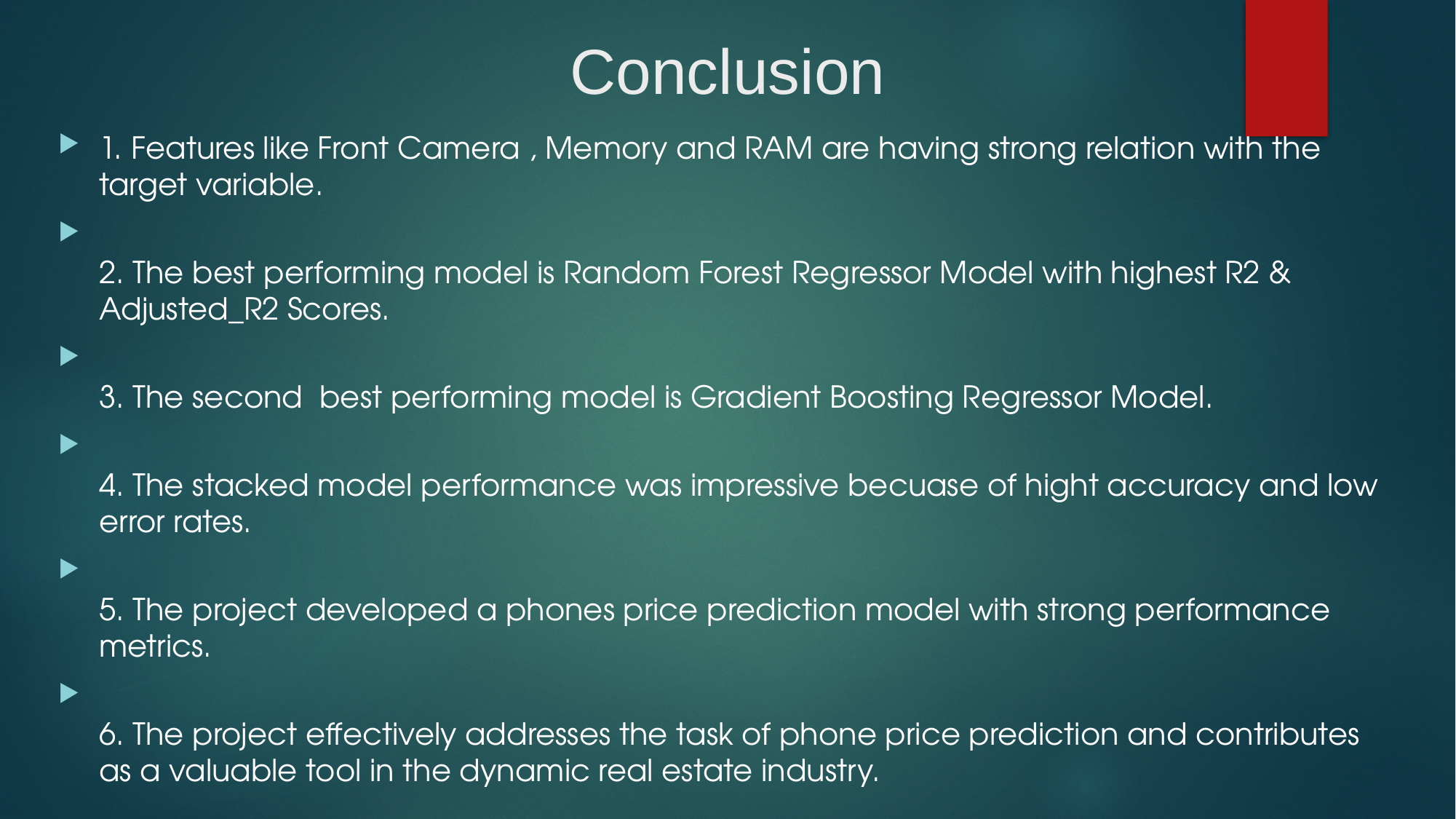

# Conclusion
1. Features like Front Camera , Memory and RAM are having strong relation with the target variable.
2. The best performing model is Random Forest Regressor Model with highest R2 & Adjusted_R2 Scores.
3. The second  best performing model is Gradient Boosting Regressor Model.
4. The stacked model performance was impressive becuase of hight accuracy and low error rates.
5. The project developed a phones price prediction model with strong performance metrics.
6. The project effectively addresses the task of phone price prediction and contributes as a valuable tool in the dynamic real estate industry.